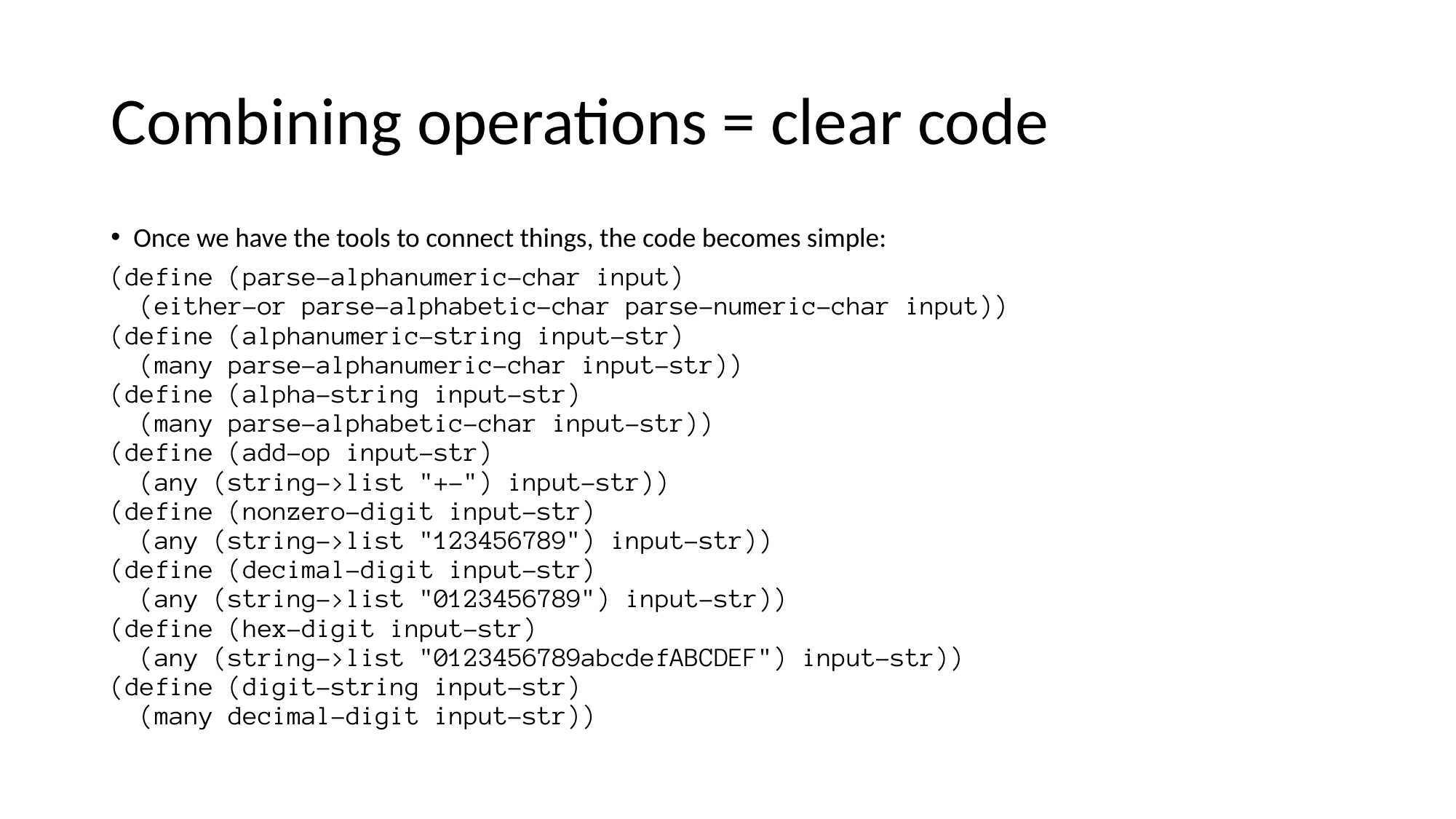

# Combining operations = clear code
Once we have the tools to connect things, the code becomes simple:
(define (parse-alphanumeric-char input)
  (either-or parse-alphabetic-char parse-numeric-char input))
(define (alphanumeric-string input-str)
  (many parse-alphanumeric-char input-str))
(define (alpha-string input-str)
  (many parse-alphabetic-char input-str))
(define (add-op input-str)
  (any (string->list "+-") input-str))
(define (nonzero-digit input-str)
  (any (string->list "123456789") input-str))
(define (decimal-digit input-str)
  (any (string->list "0123456789") input-str))
(define (hex-digit input-str)
  (any (string->list "0123456789abcdefABCDEF") input-str))
(define (digit-string input-str)
  (many decimal-digit input-str))